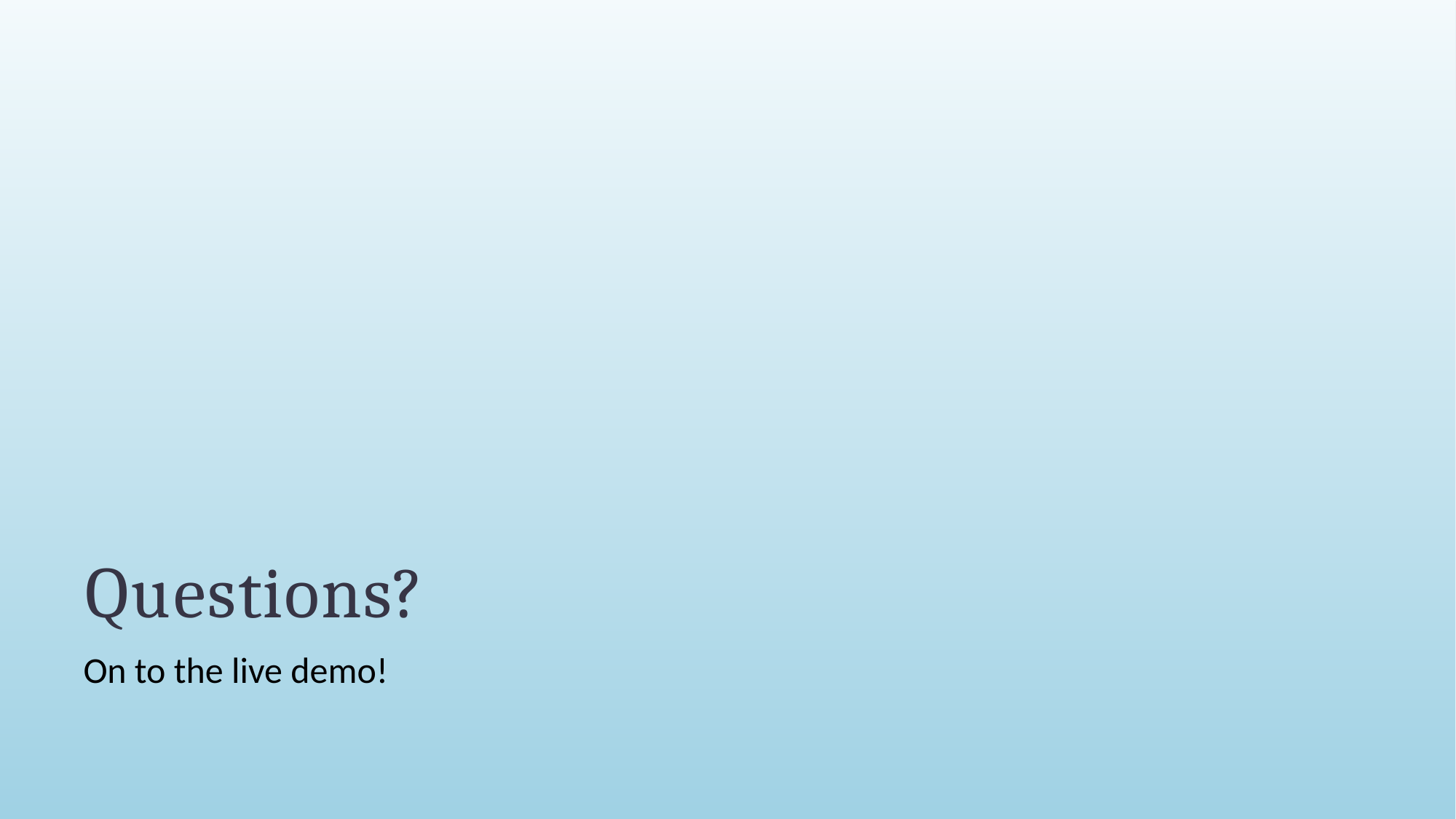

# Questions?
On to the live demo!